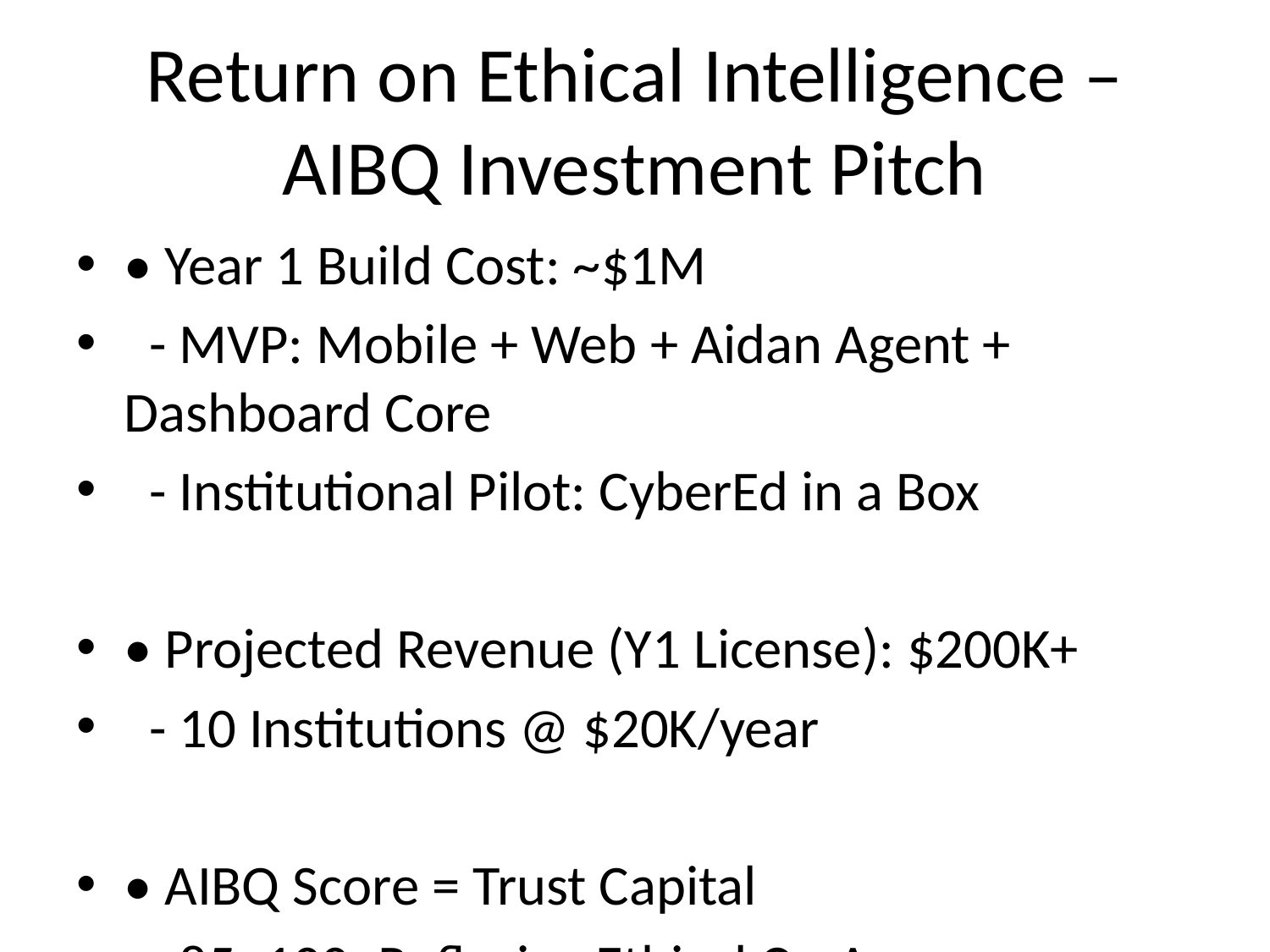

# Return on Ethical Intelligence – AIBQ Investment Pitch
• Year 1 Build Cost: ~$1M
  - MVP: Mobile + Web + Aidan Agent + Dashboard Core
  - Institutional Pilot: CyberEd in a Box

• Projected Revenue (Y1 License): $200K+
  - 10 Institutions @ $20K/year

• AIBQ Score = Trust Capital
  - 85–100: Reflexive Ethical Co-Agency
  - 70–84: Strategic Reasoner
  - 50–69: Ethical Learner
  - <50: High-Risk Placement

• Moral ROI: +10 AIBQ = ~25% Lift in Reliable Moral Decisions

• Why Cyber First?
  - Highest-stakes domain
  - Pressure-tested decisions = Max ROI
  - Proves scalability to wider society